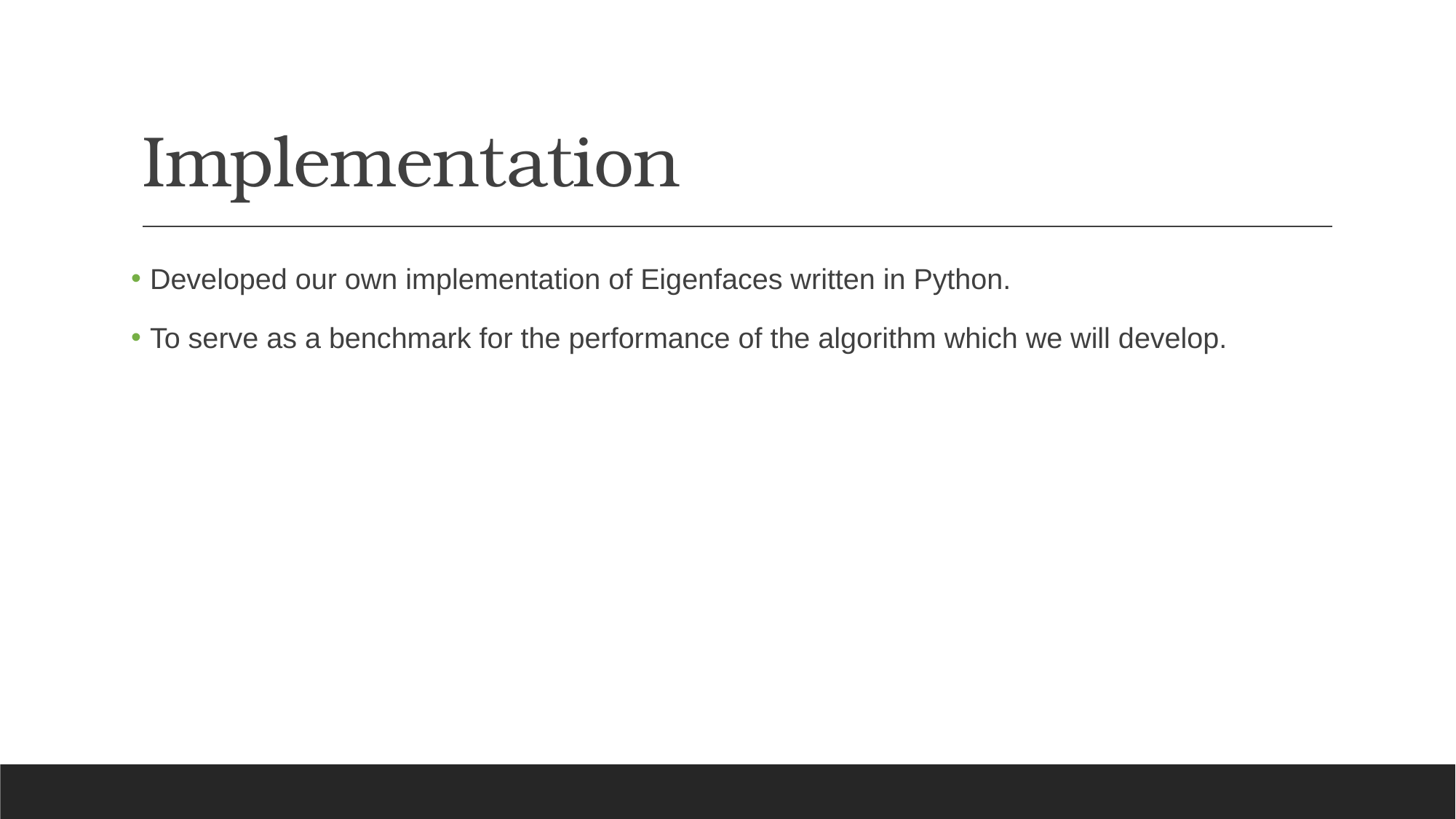

# Implementation
 Developed our own implementation of Eigenfaces written in Python.
 To serve as a benchmark for the performance of the algorithm which we will develop.